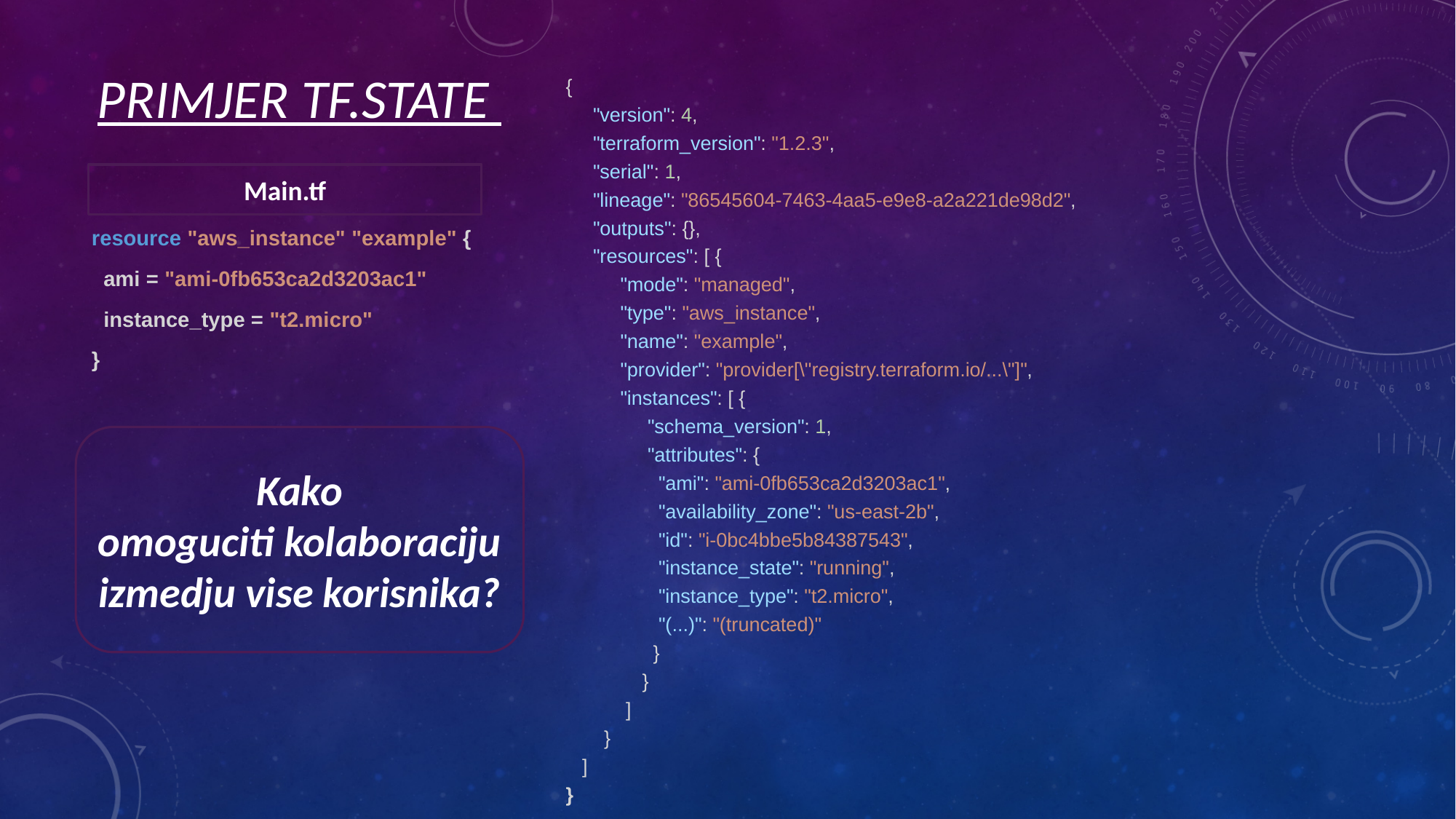

{
     "version": 4,
     "terraform_version": "1.2.3",
     "serial": 1,
     "lineage": "86545604-7463-4aa5-e9e8-a2a221de98d2",
     "outputs": {},
     "resources": [ {
          "mode": "managed",
          "type": "aws_instance",
          "name": "example",
          "provider": "provider[\"registry.terraform.io/...\"]",
          "instances": [ {
               "schema_version": 1,
               "attributes": {
                 "ami": "ami-0fb653ca2d3203ac1",
                 "availability_zone": "us-east-2b",
                 "id": "i-0bc4bbe5b84387543",
                 "instance_state": "running",
                 "instance_type": "t2.micro",
                 "(...)": "(truncated)"
                }
              }
           ]
       }
   ]
}

# Primjer TF.State
Main.tf
resource "aws_instance" "example" {
  ami = "ami-0fb653ca2d3203ac1"
  instance_type = "t2.micro"
}

Kako omoguciti kolaboraciju izmedju vise korisnika?